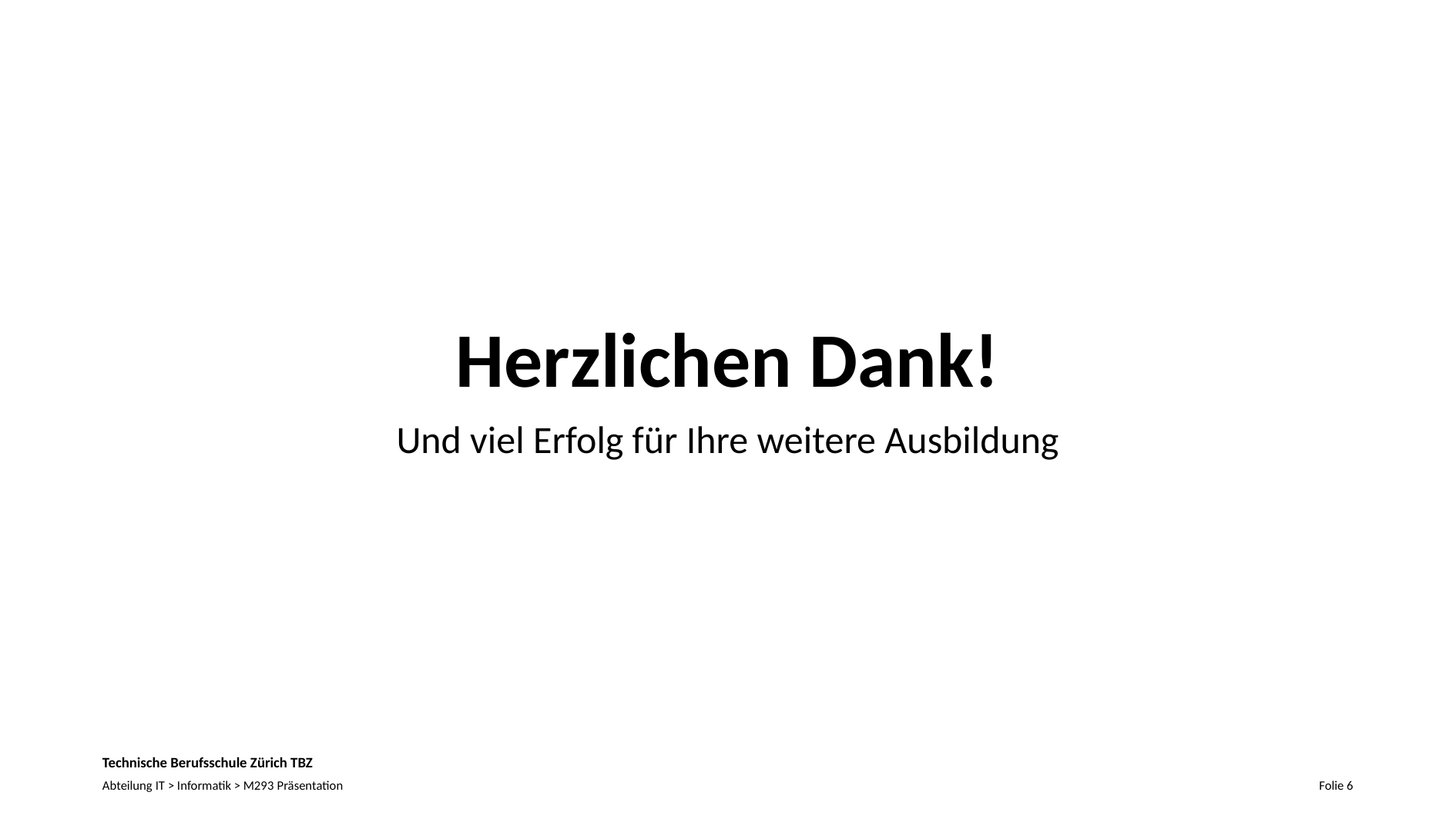

# Herzlichen Dank!
Und viel Erfolg für Ihre weitere Ausbildung
Folie 6
Abteilung IT > Informatik > M293 Präsentation